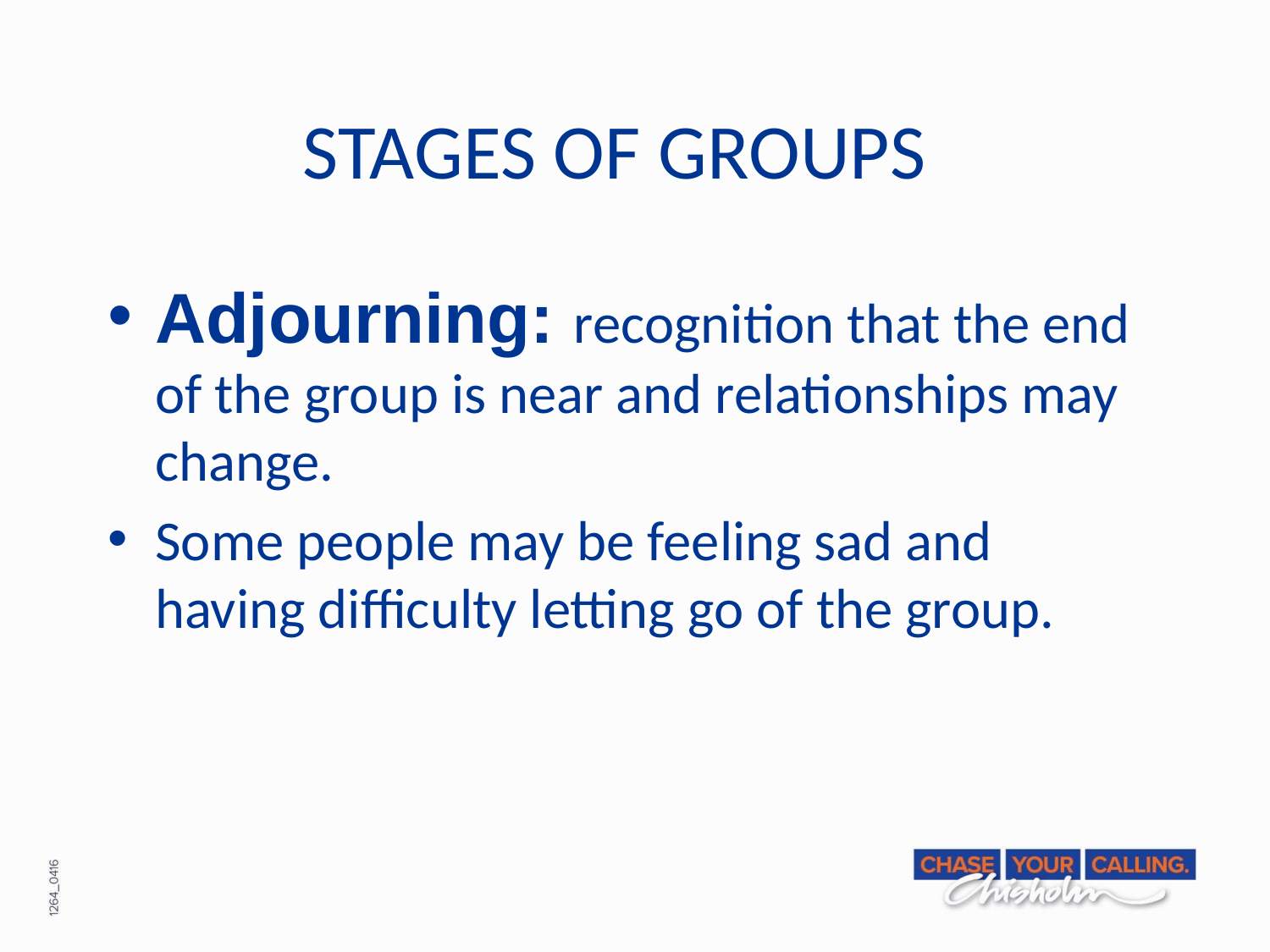

# STAGES OF GROUPS
Adjourning: recognition that the end of the group is near and relationships may change.
Some people may be feeling sad and having difficulty letting go of the group.